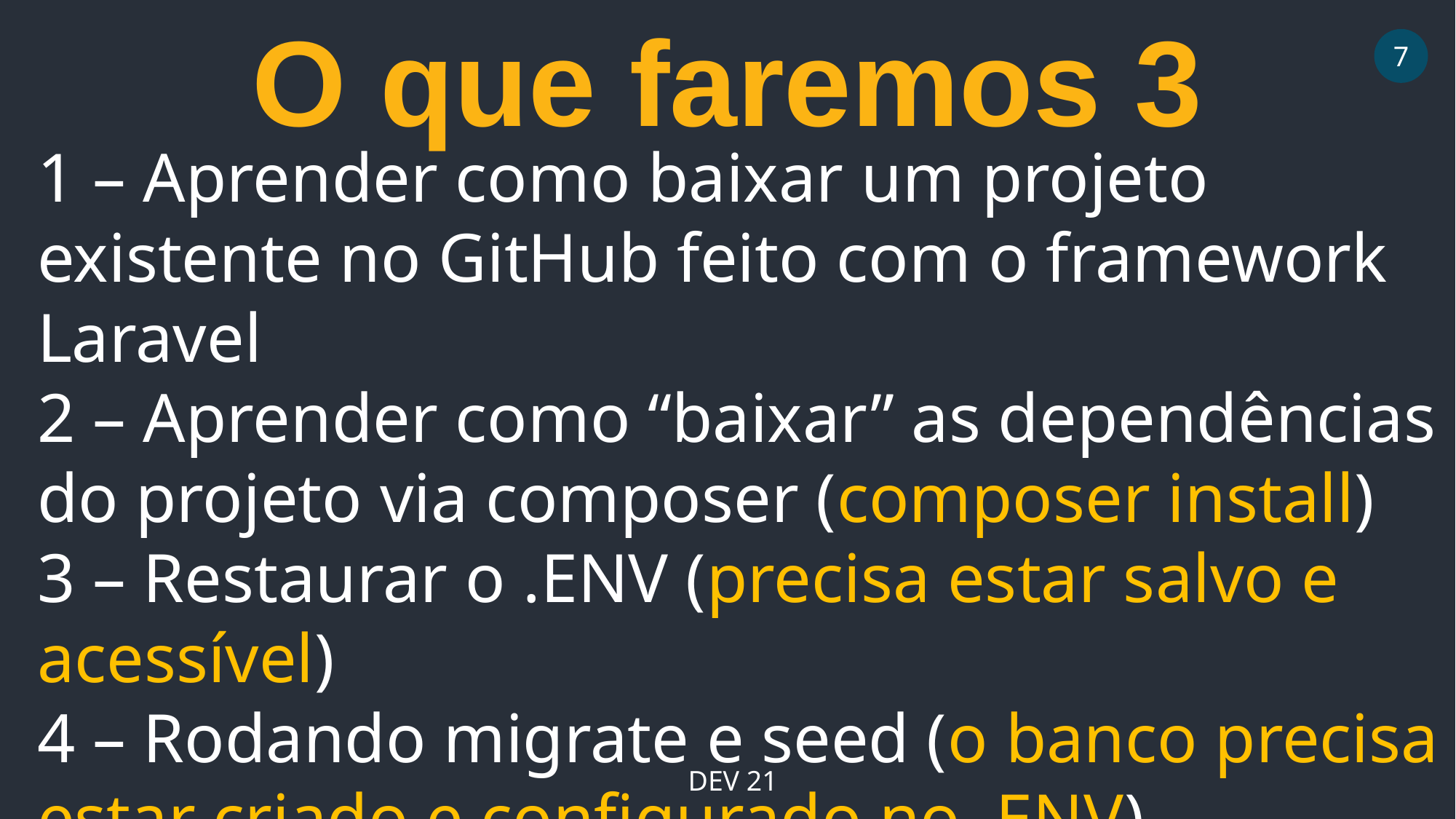

O que faremos 3
7
1 – Aprender como baixar um projeto existente no GitHub feito com o framework Laravel
2 – Aprender como “baixar” as dependências do projeto via composer (composer install)
3 – Restaurar o .ENV (precisa estar salvo e acessível)
4 – Rodando migrate e seed (o banco precisa estar criado e configurado no .ENV)
4 – Rodar a aplicação
DEV 21